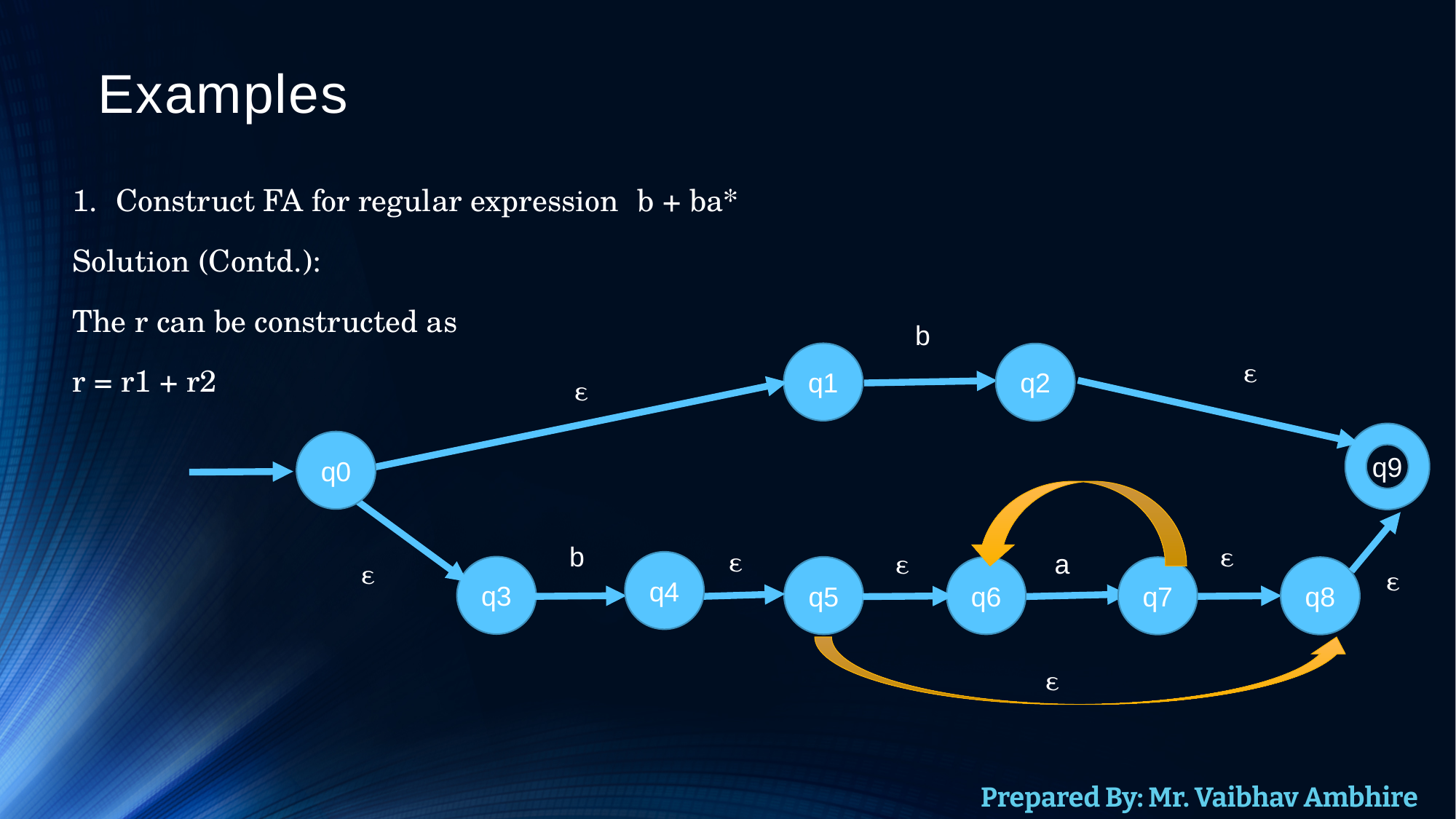

# Examples
1.  Construct FA for regular expression  b + ba*
Solution (Contd.):
The r can be constructed as
r = r1 + r2
b
q1
q2
ε
ε
q9
q0

b
ε
ε
ε
a
ε
q4
q3
q5
q6
q7
q8
ε

ε